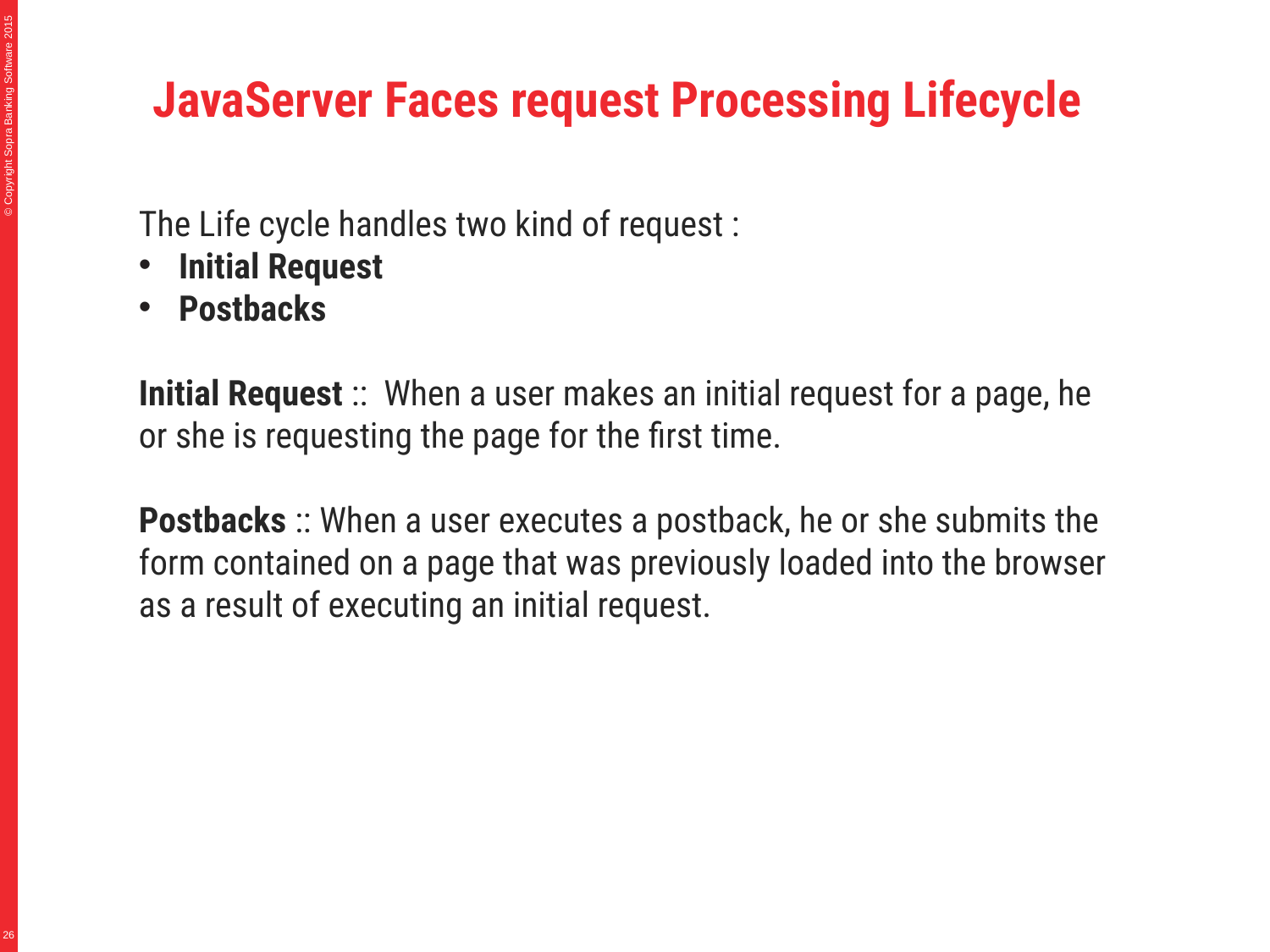

# JavaServer Faces request Processing Lifecycle
The Life cycle handles two kind of request :
Initial Request
Postbacks

Initial Request ::  When a user makes an initial request for a page, he or she is requesting the page for the first time.

Postbacks :: When a user executes a postback, he or she submits the form contained on a page that was previously loaded into the browser as a result of executing an initial request.